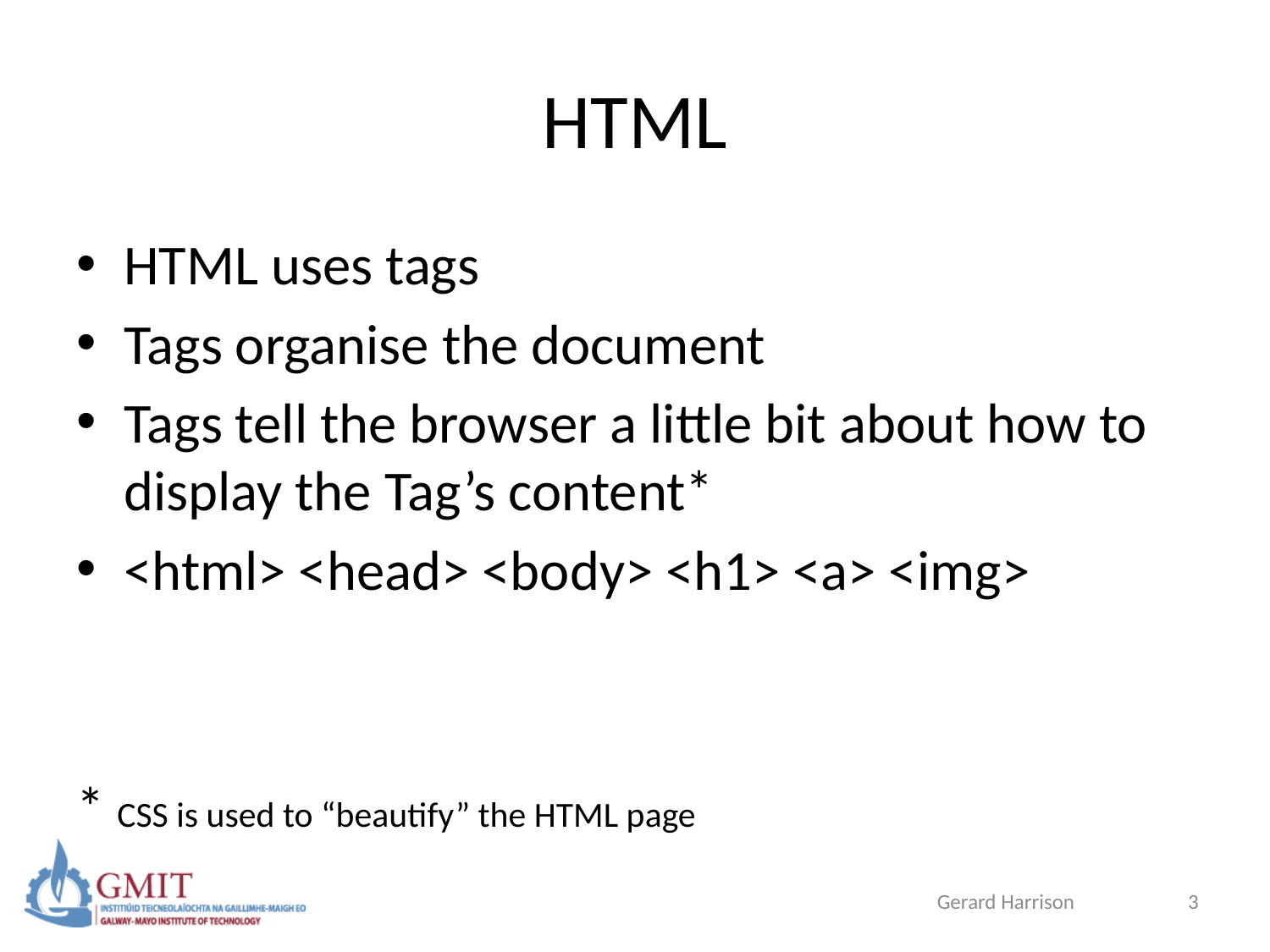

# HTML
HTML uses tags
Tags organise the document
Tags tell the browser a little bit about how to display the Tag’s content*
<html> <head> <body> <h1> <a> <img>

* CSS is used to “beautify” the HTML page
Gerard Harrison
3